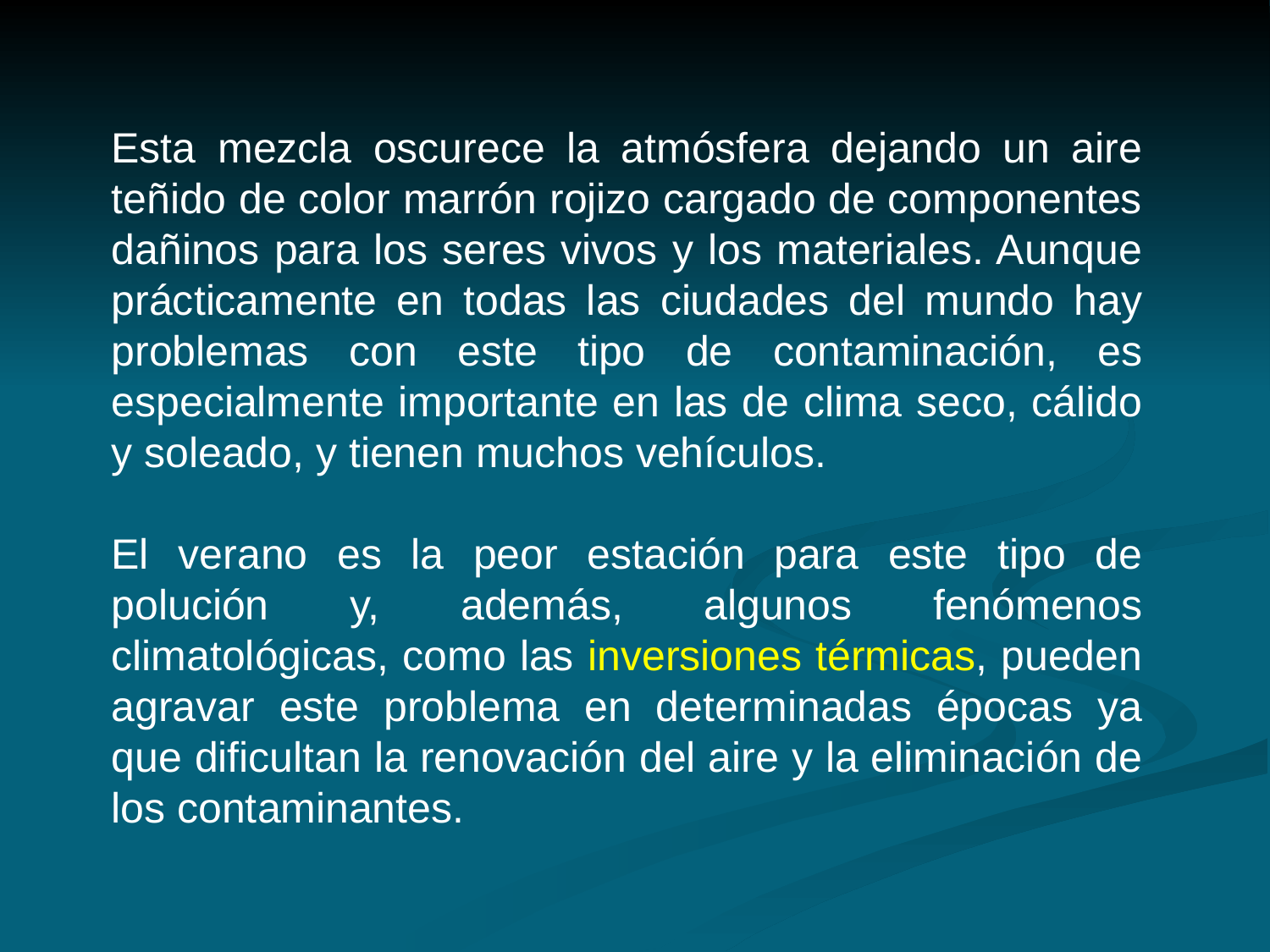

Esta mezcla oscurece la atmósfera dejando un aire teñido de color marrón rojizo cargado de componentes dañinos para los seres vivos y los materiales. Aunque prácticamente en todas las ciudades del mundo hay problemas con este tipo de contaminación, es especialmente importante en las de clima seco, cálido y soleado, y tienen muchos vehículos.

El verano es la peor estación para este tipo de polución y, además, algunos fenómenos climatológicas, como las inversiones térmicas, pueden agravar este problema en determinadas épocas ya que dificultan la renovación del aire y la eliminación de los contaminantes.